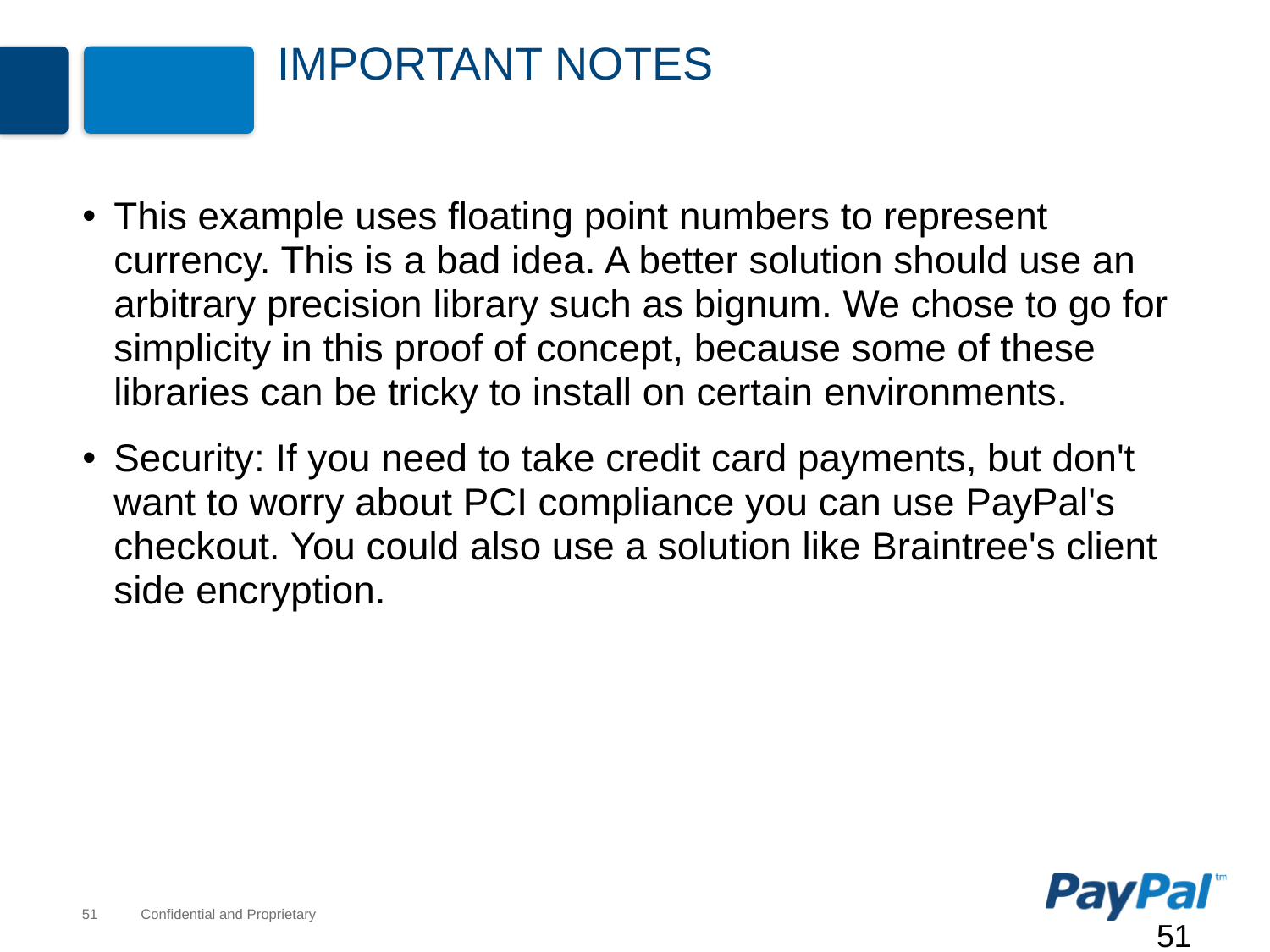

# Important Notes
This example uses floating point numbers to represent currency. This is a bad idea. A better solution should use an arbitrary precision library such as bignum. We chose to go for simplicity in this proof of concept, because some of these libraries can be tricky to install on certain environments.
Security: If you need to take credit card payments, but don't want to worry about PCI compliance you can use PayPal's checkout. You could also use a solution like Braintree's client side encryption.
51